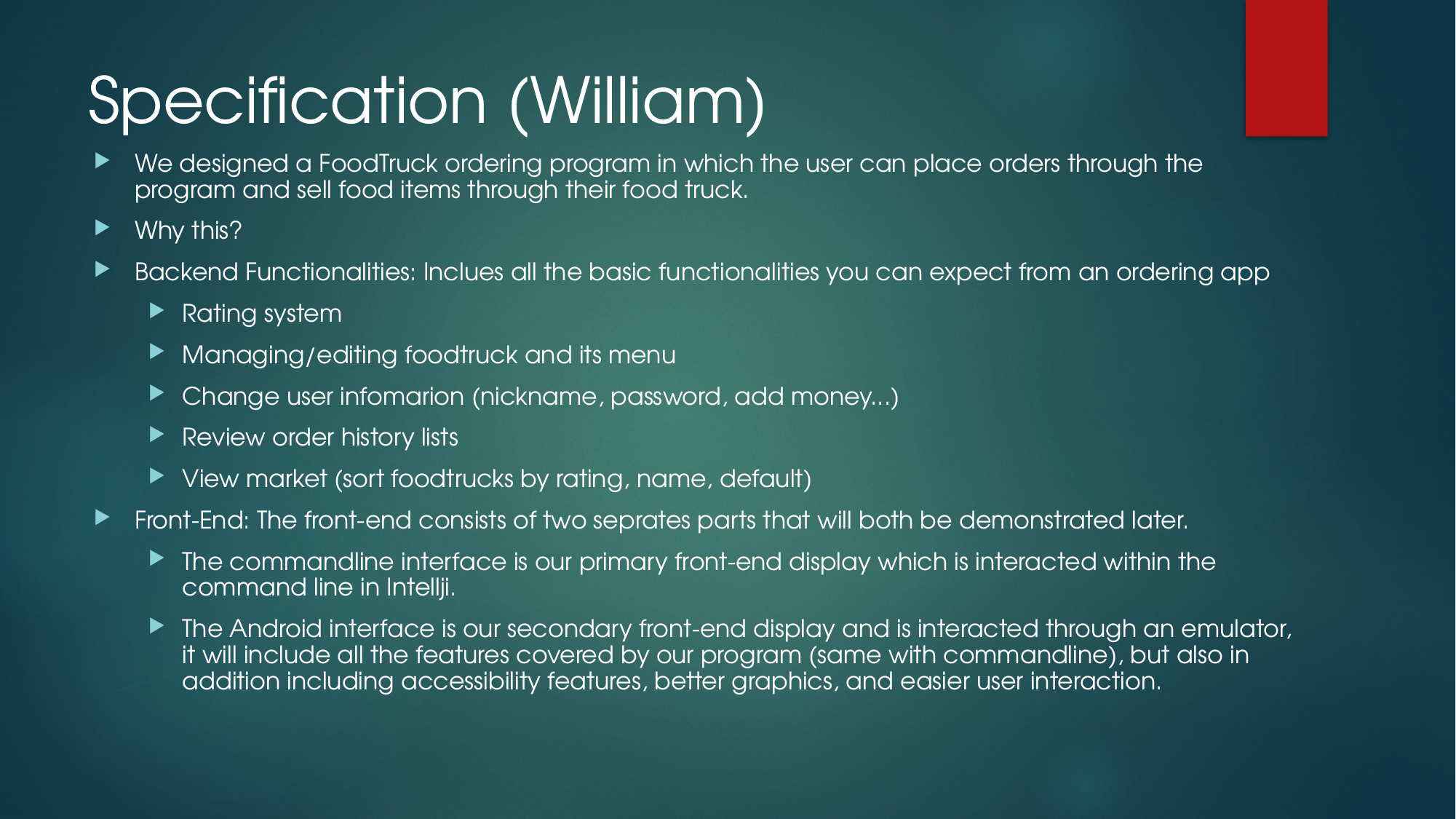

# Specification (William)
We designed a FoodTruck ordering program in which the user can place orders through the program and sell food items through their food truck.
Why this?
Backend Functionalities: Inclues all the basic functionalities you can expect from an ordering app
Rating system
Managing/editing foodtruck and its menu
Change user infomarion (nickname, password, add money...)
Review order history lists
View market (sort foodtrucks by rating, name, default)
Front-End: The front-end consists of two seprates parts that will both be demonstrated later.
The commandline interface is our primary front-end display which is interacted within the command line in Intellji.
The Android interface is our secondary front-end display and is interacted through an emulator, it will include all the features covered by our program (same with commandline), but also in addition including accessibility features, better graphics, and easier user interaction.